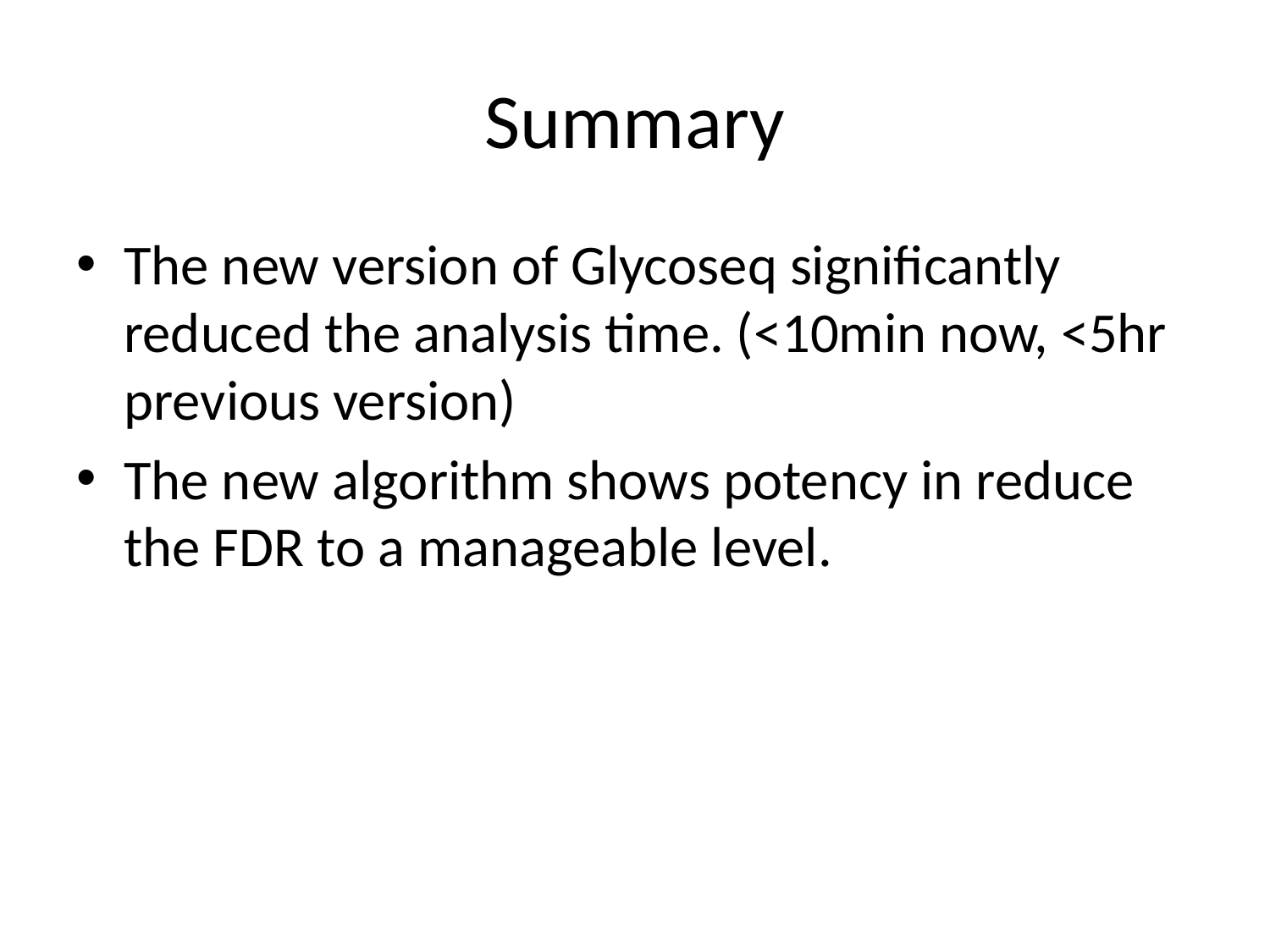

# Summary
The new version of Glycoseq significantly reduced the analysis time. (<10min now, <5hr previous version)
The new algorithm shows potency in reduce the FDR to a manageable level.